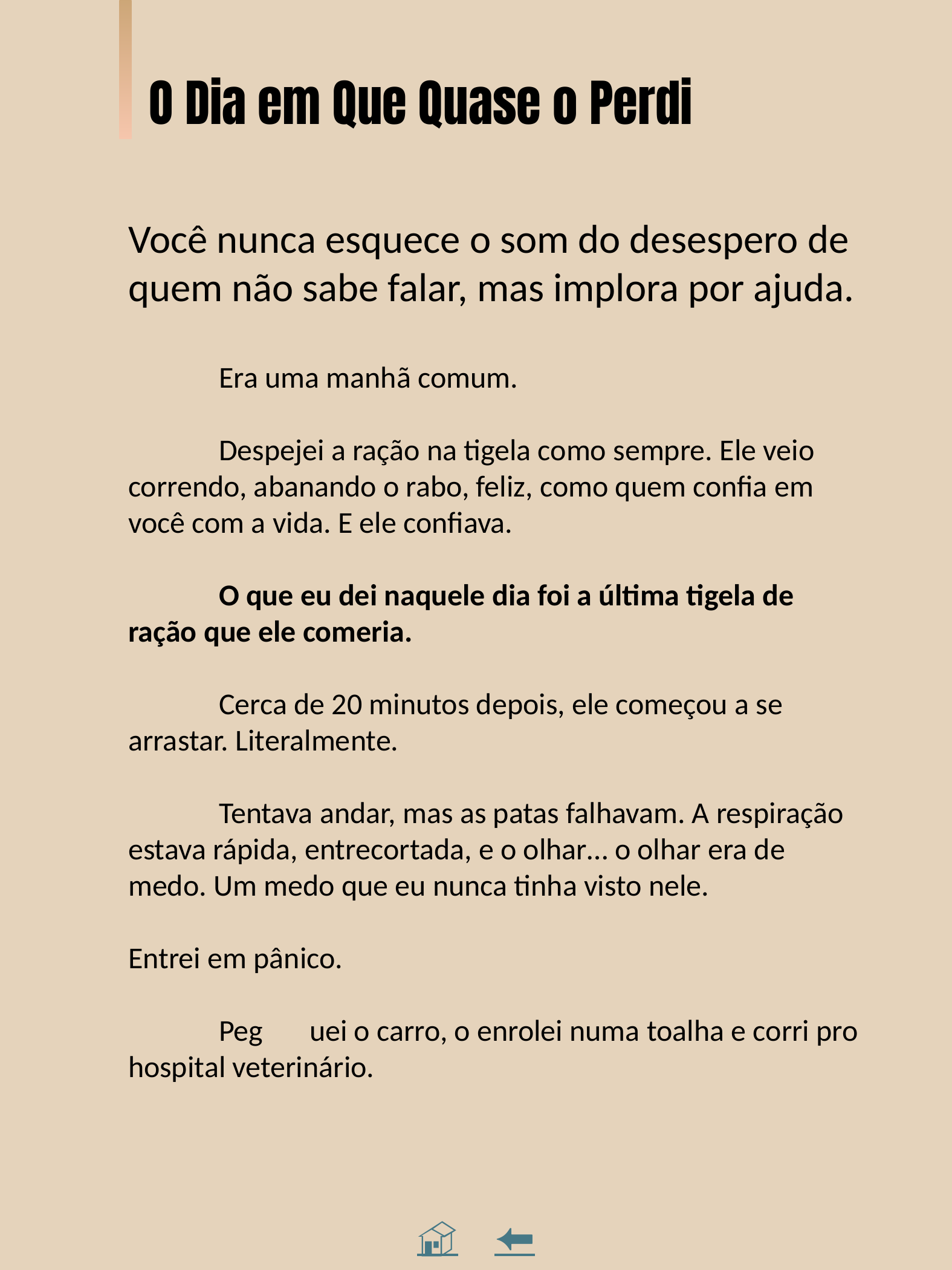

O Dia em Que Quase o Perdi
Você nunca esquece o som do desespero de quem não sabe falar, mas implora por ajuda.

	Era uma manhã comum.

	Despejei a ração na tigela como sempre. Ele veio correndo, abanando o rabo, feliz, como quem confia em você com a vida. E ele confiava.

	O que eu dei naquele dia foi a última tigela de ração que ele comeria.

	Cerca de 20 minutos depois, ele começou a se arrastar. Literalmente.

	Tentava andar, mas as patas falhavam. A respiração estava rápida, entrecortada, e o olhar… o olhar era de medo. Um medo que eu nunca tinha visto nele.

Entrei em pânico.

	Peg	uei o carro, o enrolei numa toalha e corri pro hospital veterinário.
🏠    ⬅️